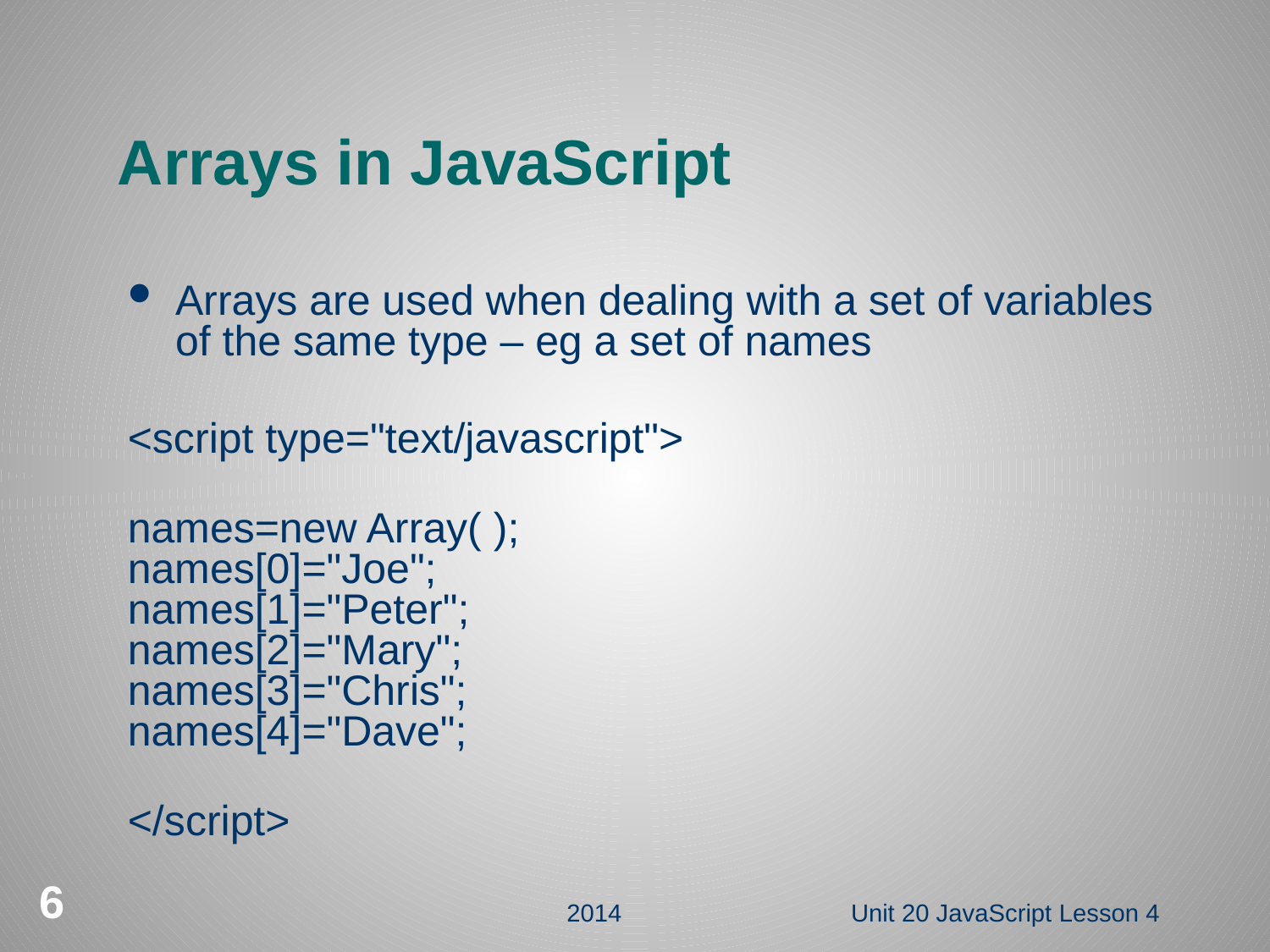

# Arrays in JavaScript
Arrays are used when dealing with a set of variables of the same type – eg a set of names

<script type="text/javascript">
names=new Array( );
names[0]="Joe";
names[1]="Peter";
names[2]="Mary";
names[3]="Chris";
names[4]="Dave";
</script>
6
2014
Unit 20 JavaScript Lesson 4